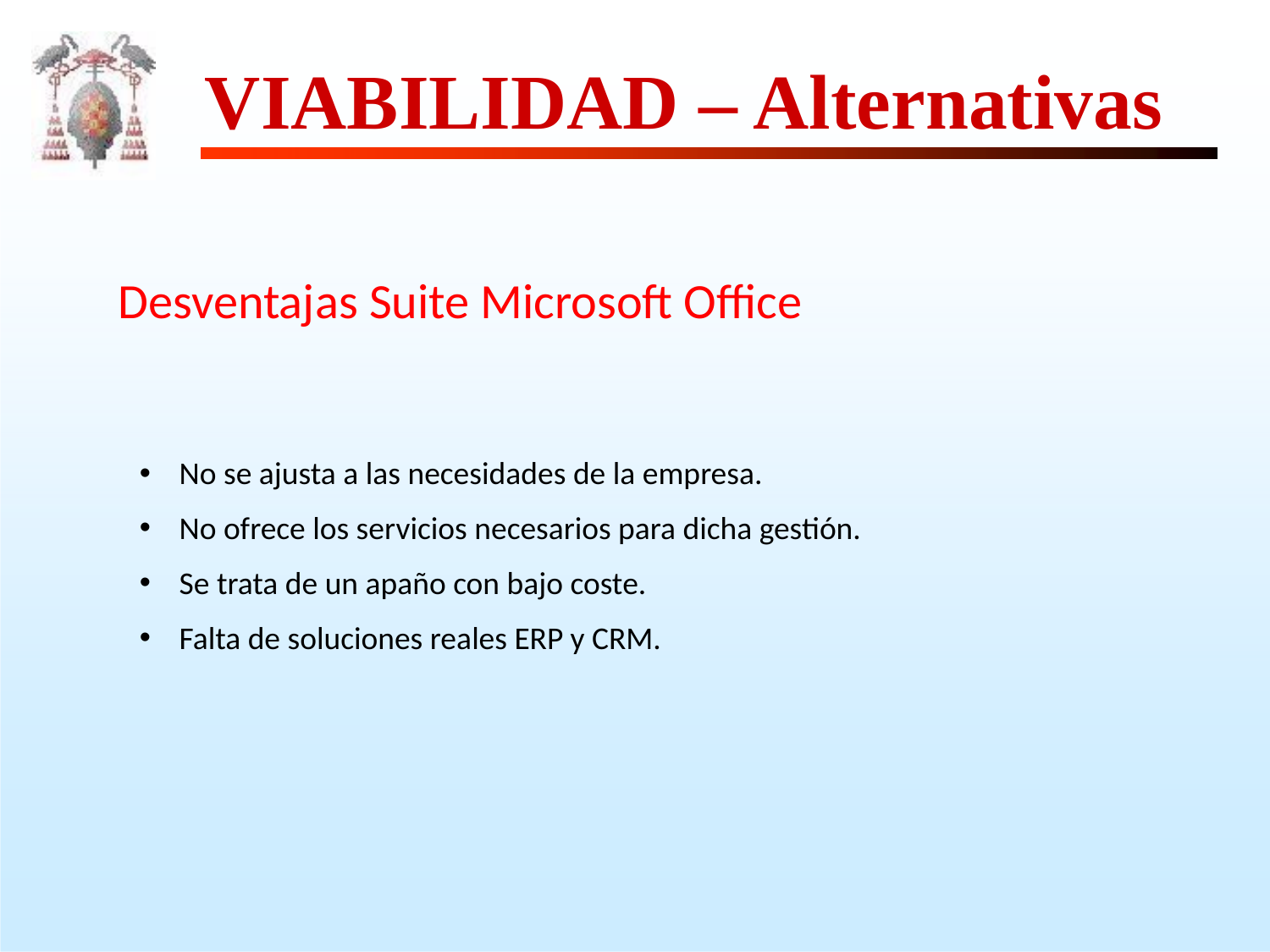

# VIABILIDAD – Alternativas
Desventajas Suite Microsoft Office
No se ajusta a las necesidades de la empresa.
No ofrece los servicios necesarios para dicha gestión.
Se trata de un apaño con bajo coste.
Falta de soluciones reales ERP y CRM.